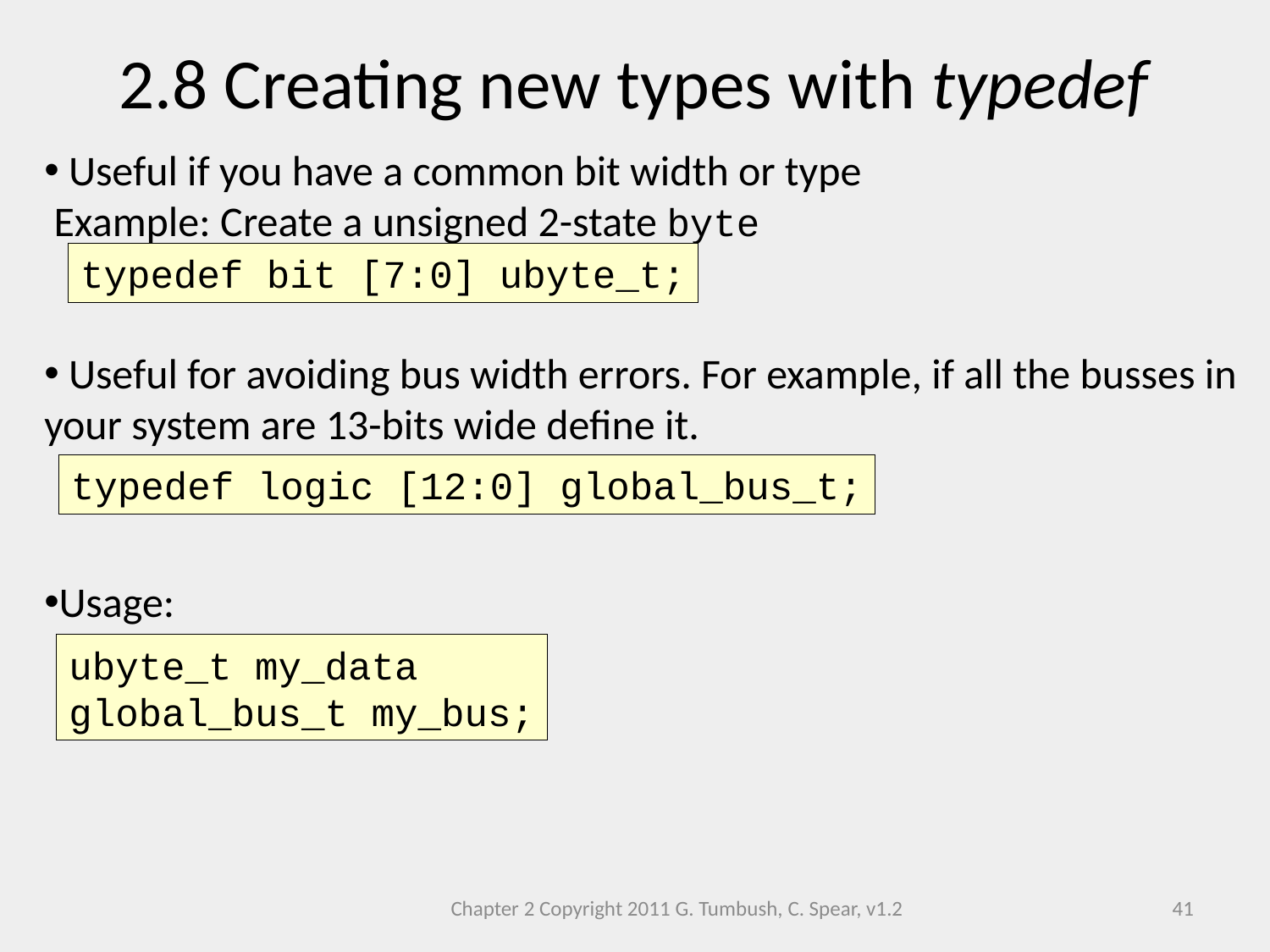

2.8 Creating new types with typedef
 Useful if you have a common bit width or type
 Example: Create a unsigned 2-state byte

 Useful for avoiding bus width errors. For example, if all the busses in your system are 13-bits wide define it.

Usage:
typedef bit [7:0] ubyte_t;
typedef logic [12:0] global_bus_t;
ubyte_t my_data
global_bus_t my_bus;
Chapter 2 Copyright 2011 G. Tumbush, C. Spear, v1.2
41